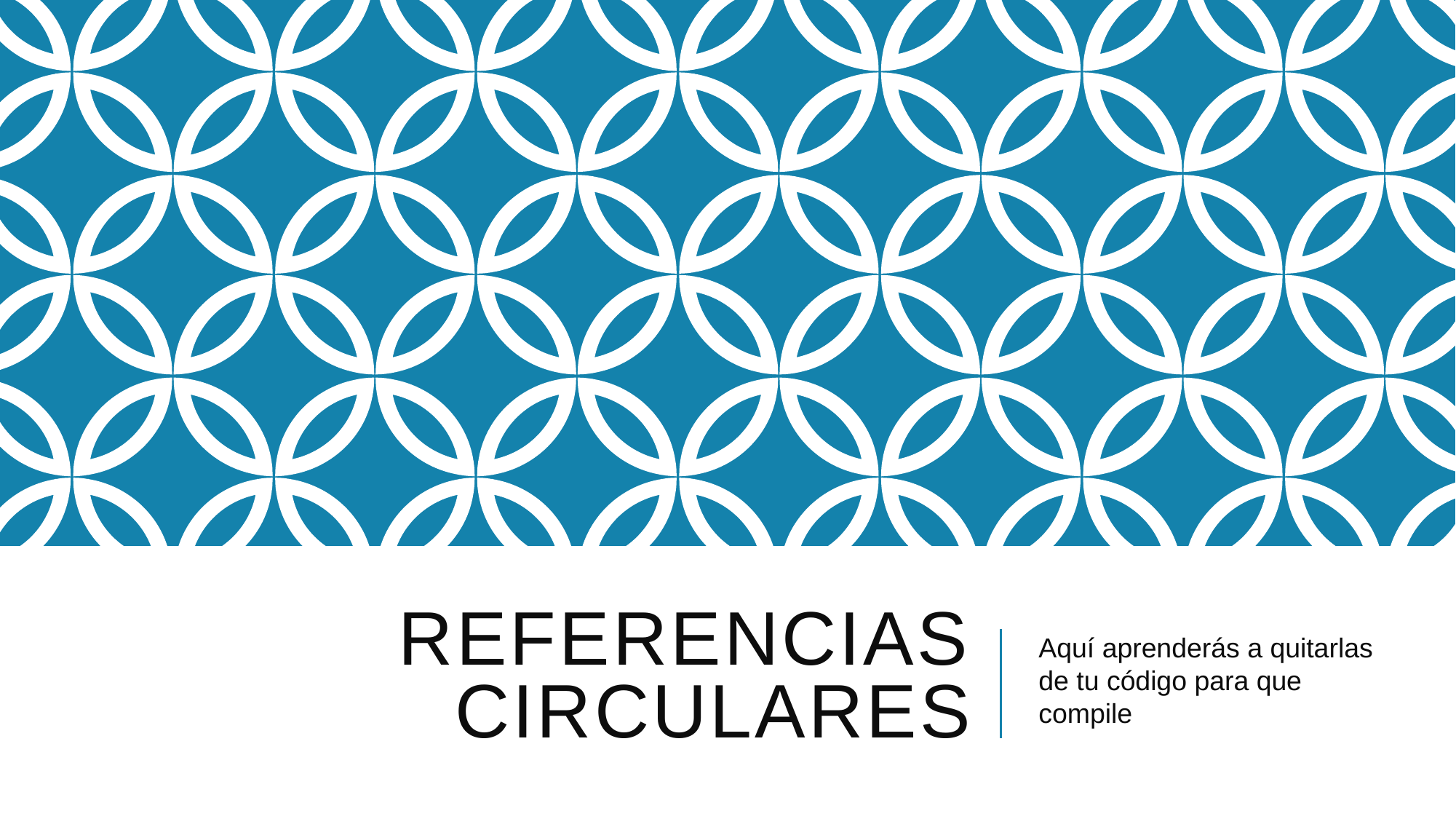

# Referencias Circulares
Aquí aprenderás a quitarlas de tu código para que compile